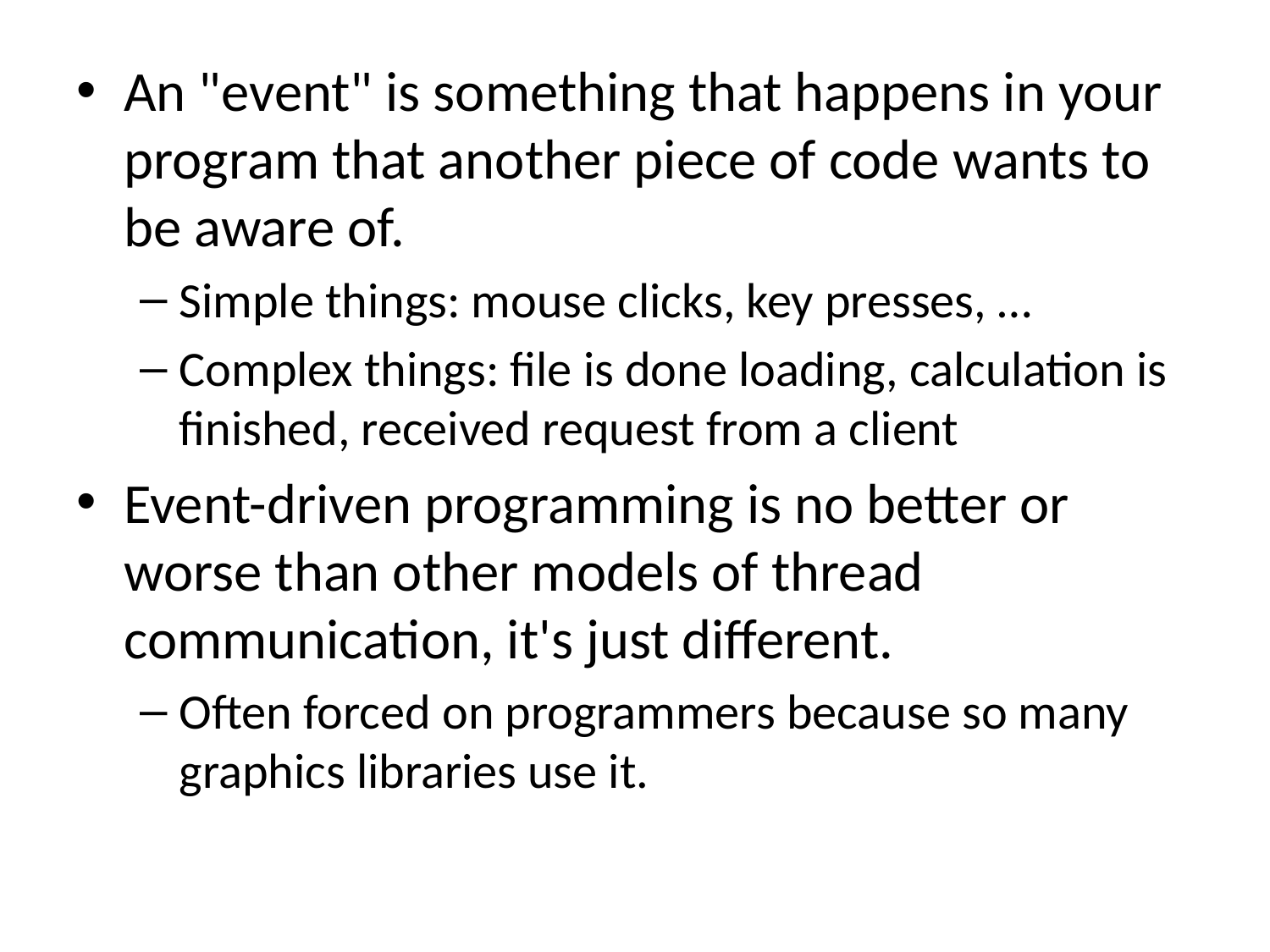

An "event" is something that happens in your program that another piece of code wants to be aware of.
Simple things: mouse clicks, key presses, …
Complex things: file is done loading, calculation is finished, received request from a client
Event-driven programming is no better or worse than other models of thread communication, it's just different.
Often forced on programmers because so many graphics libraries use it.